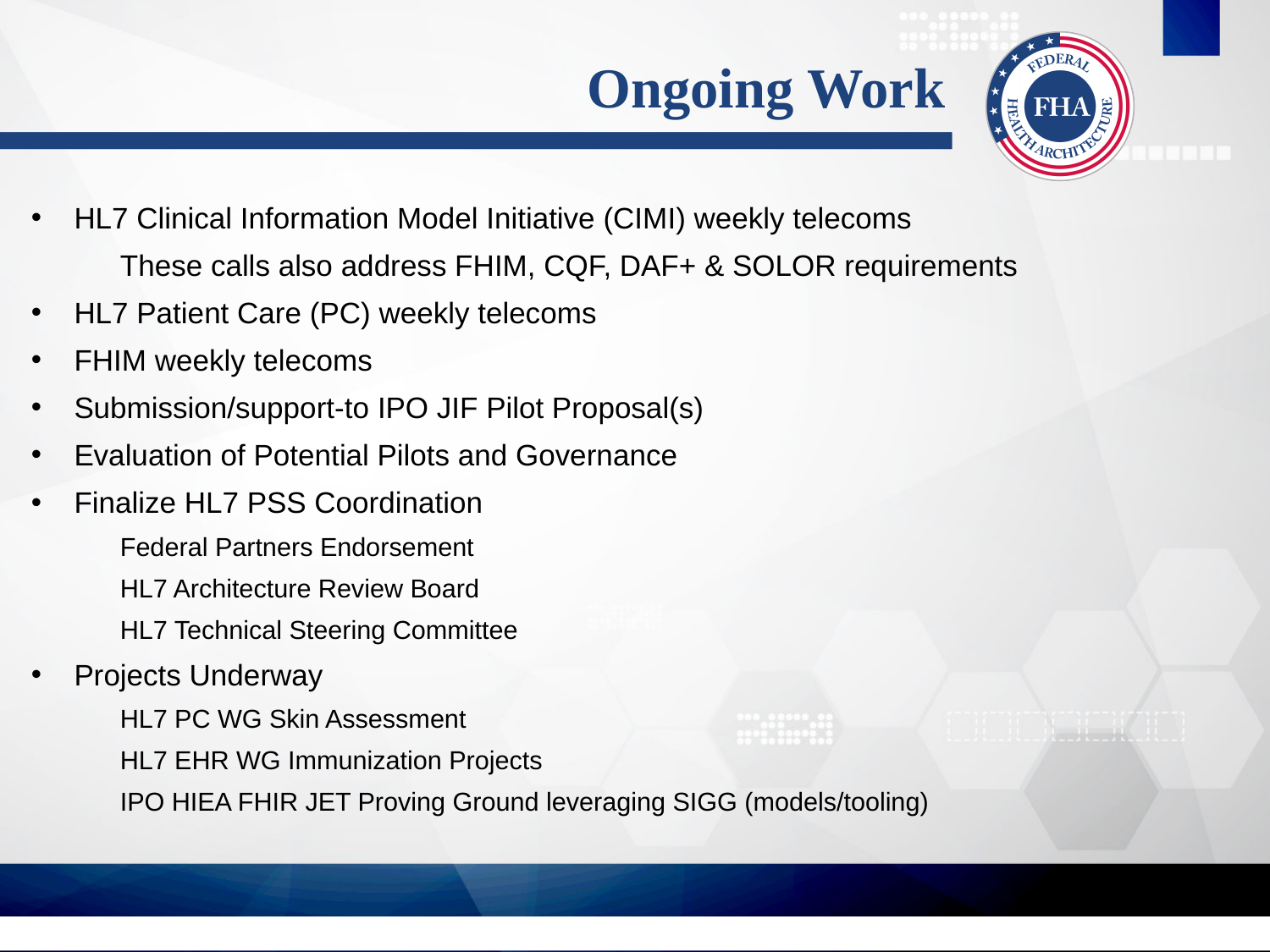

# Ongoing Work
HL7 Clinical Information Model Initiative (CIMI) weekly telecoms
	These calls also address FHIM, CQF, DAF+ & SOLOR requirements
HL7 Patient Care (PC) weekly telecoms
FHIM weekly telecoms
Submission/support-to IPO JIF Pilot Proposal(s)
Evaluation of Potential Pilots and Governance
Finalize HL7 PSS Coordination
	Federal Partners Endorsement
	HL7 Architecture Review Board
	HL7 Technical Steering Committee
Projects Underway
	HL7 PC WG Skin Assessment
	HL7 EHR WG Immunization Projects
	IPO HIEA FHIR JET Proving Ground leveraging SIGG (models/tooling)

7